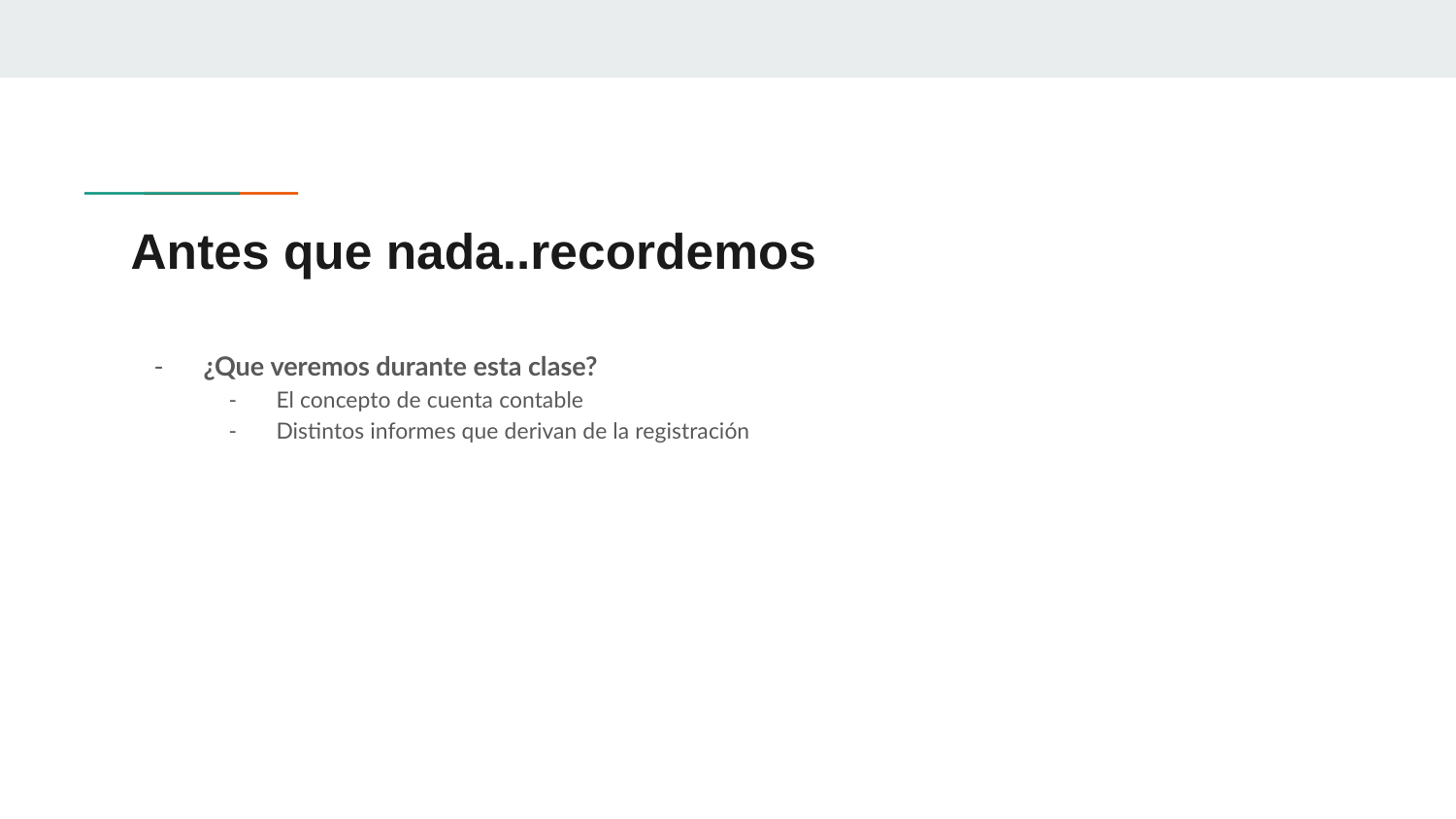

# Antes que nada..recordemos
¿Que veremos durante esta clase?
El concepto de cuenta contable
Distintos informes que derivan de la registración